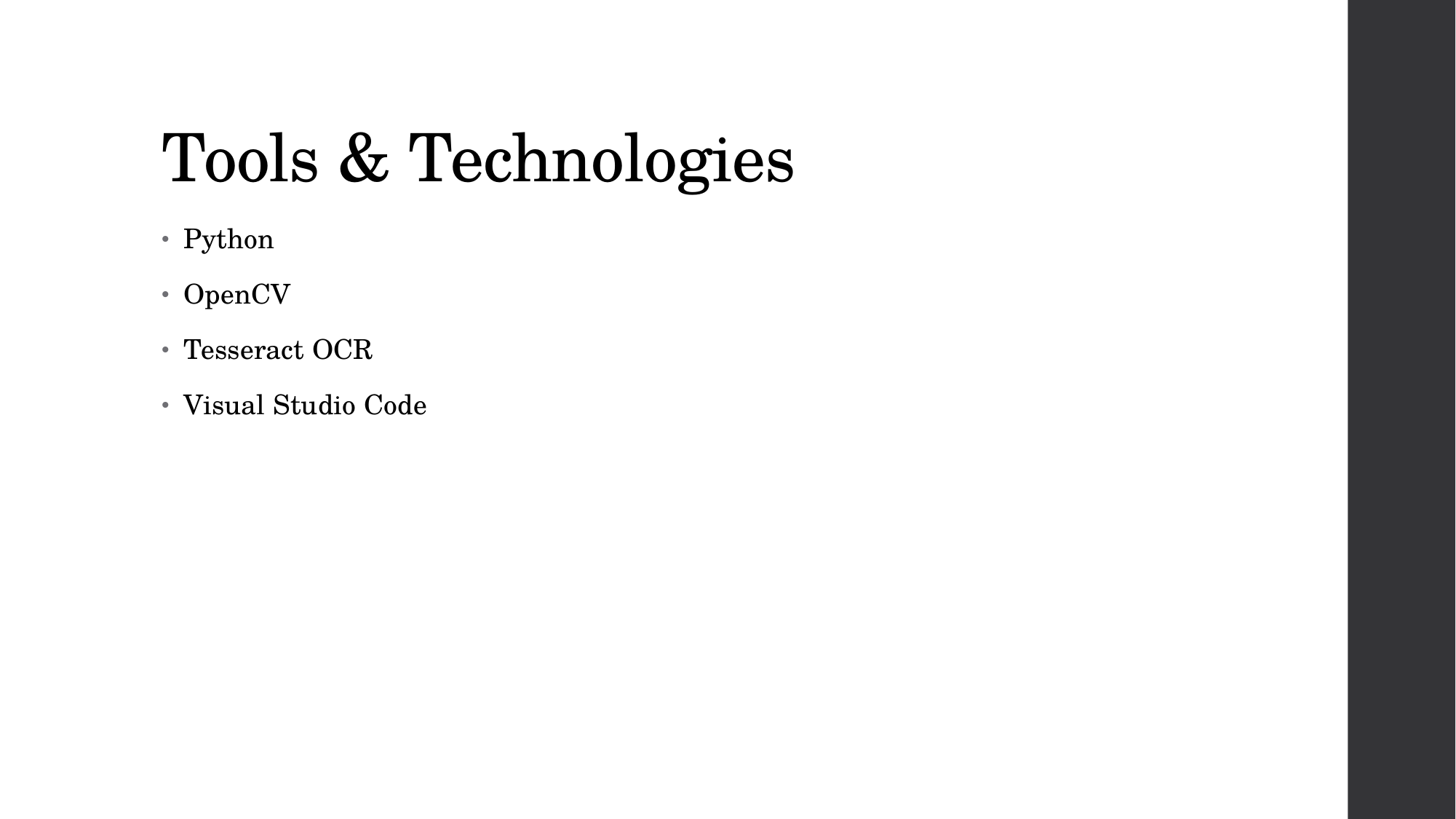

# Tools & Technologies
Python
OpenCV
Tesseract OCR
Visual Studio Code